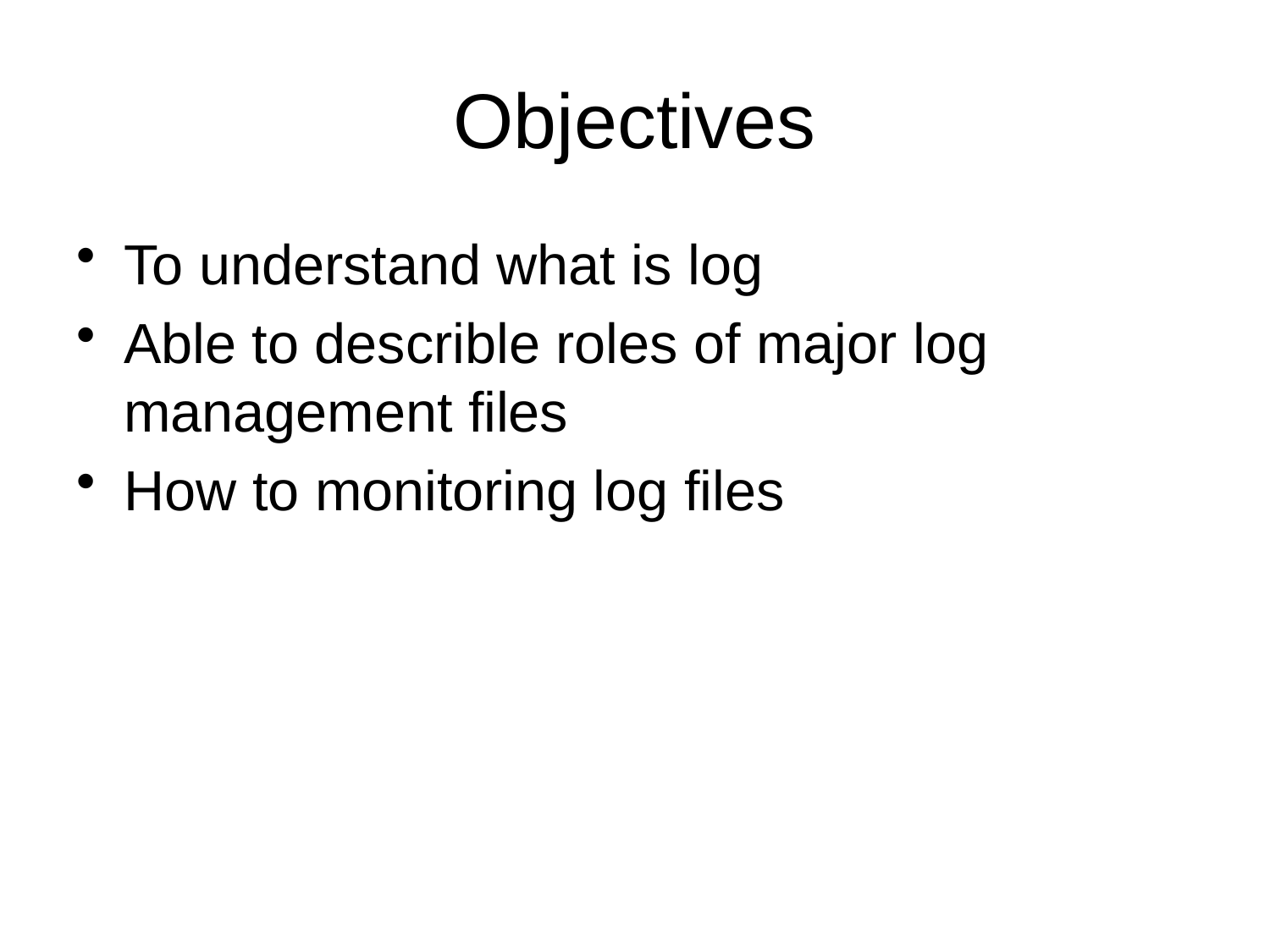

# Objectives
To understand what is log
Able to describle roles of major log management files
How to monitoring log files